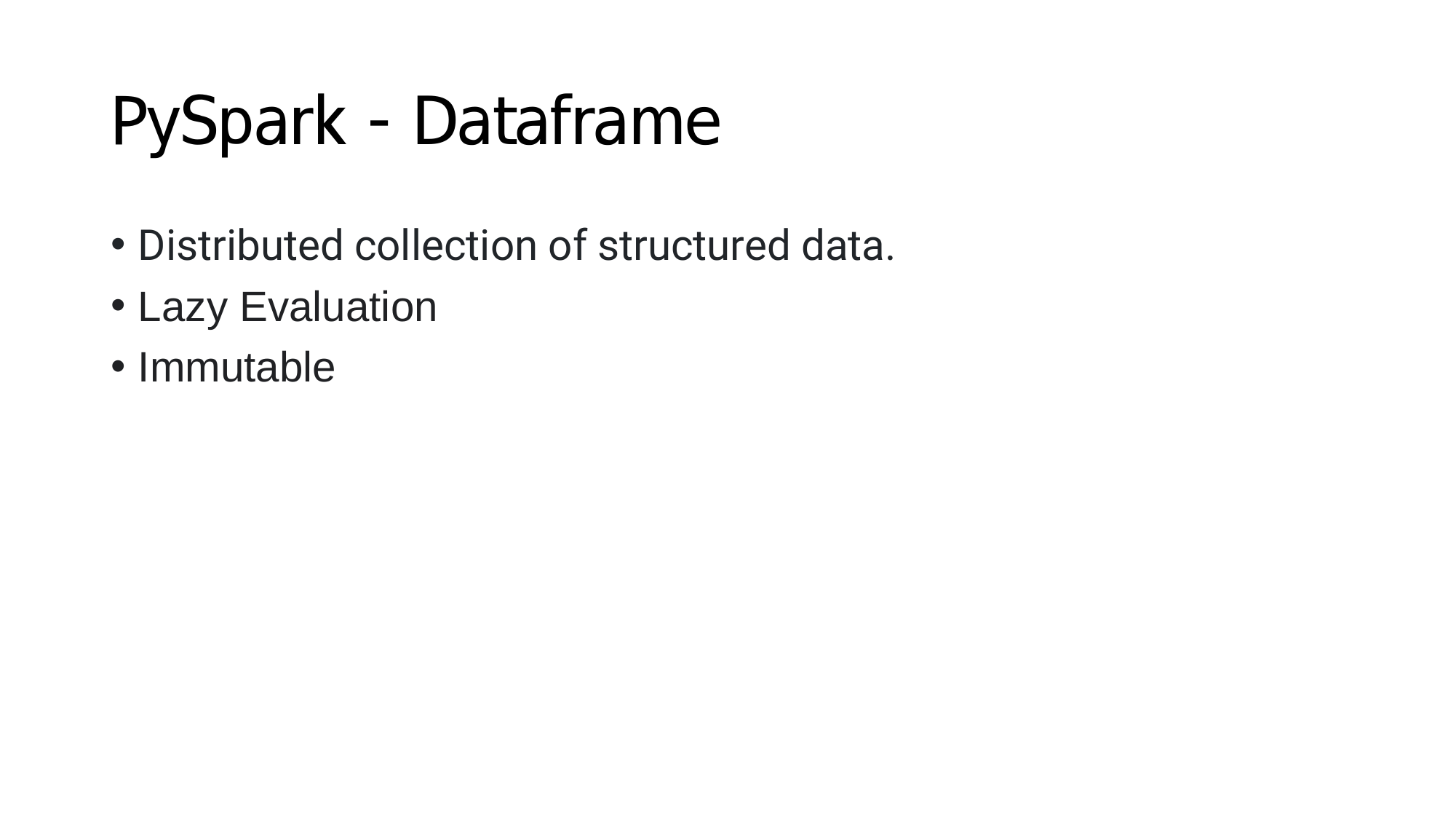

# PySpark - Dataframe
Distributed collection of structured data.
Lazy Evaluation
Immutable